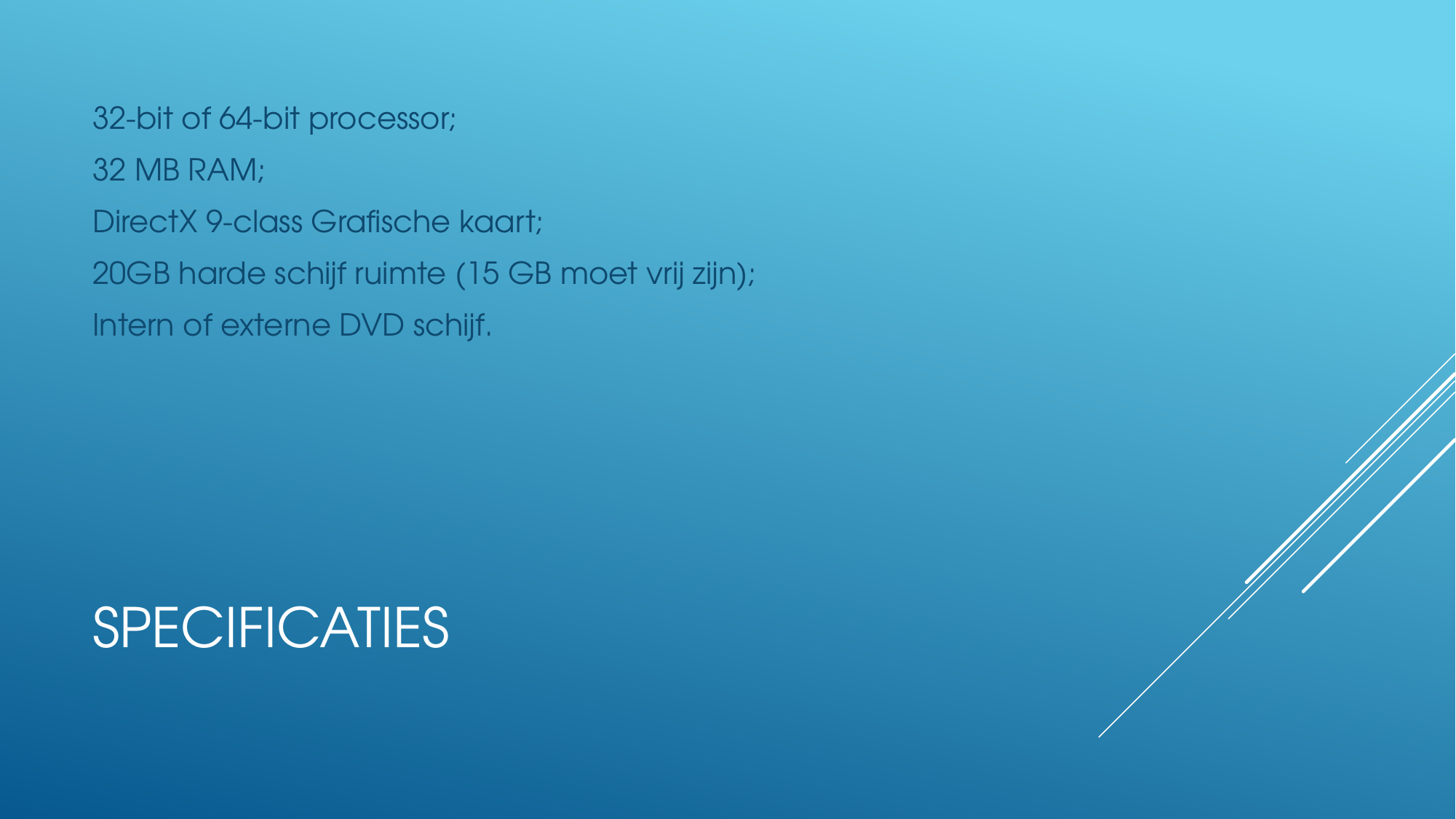

32-bit of 64-bit processor;
32 MB RAM;
DirectX 9-class Grafische kaart;
20GB harde schijf ruimte (15 GB moet vrij zijn);
Intern of externe DVD schijf.

# specificaties